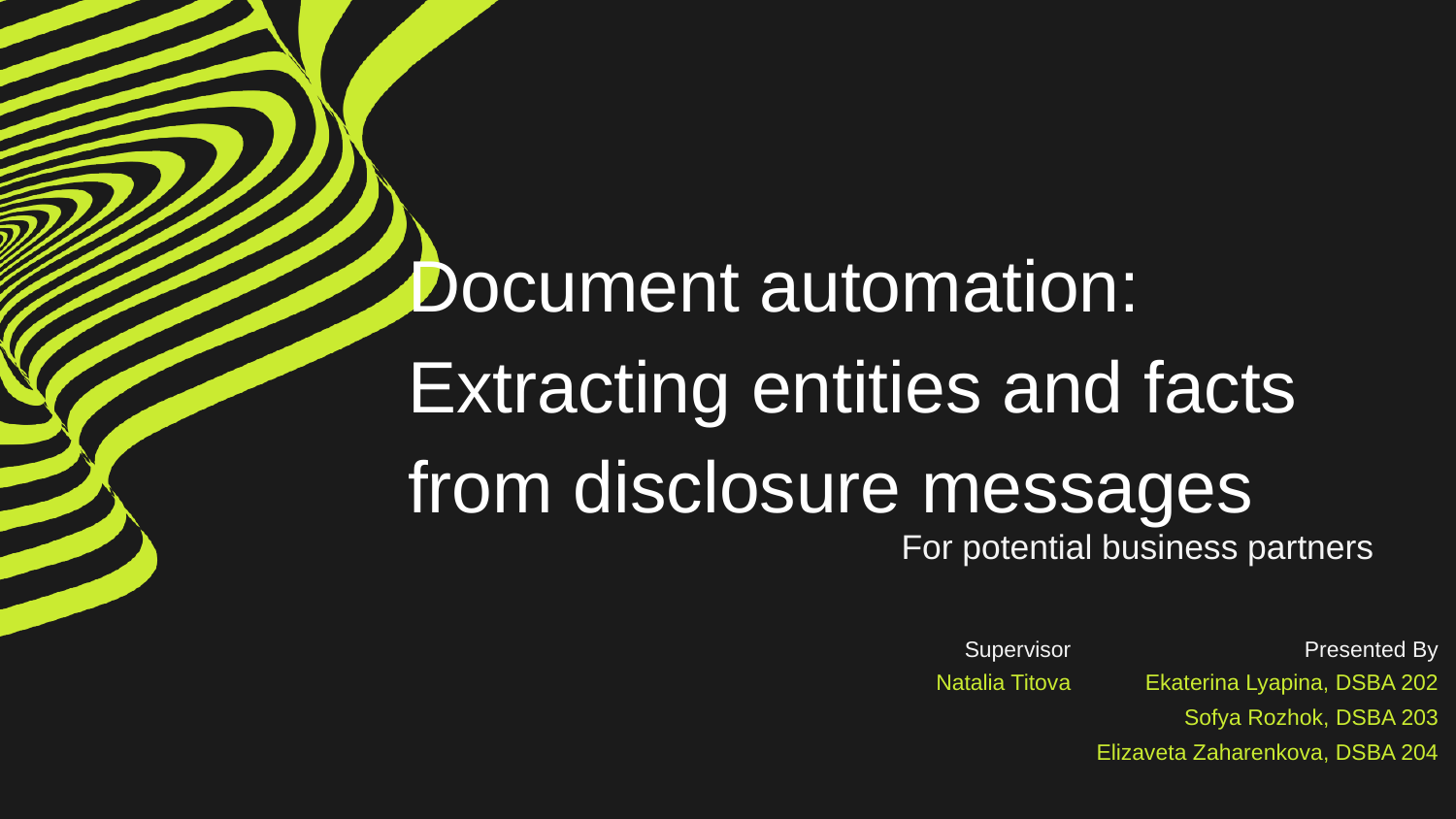

Document automation: Extracting entities and facts from disclosure messages

For potential business partners
Supervisor
Natalia Titova
Presented By
Ekaterina Lyapina, DSBA 202
Sofya Rozhok, DSBA 203
Elizaveta Zaharenkova, DSBA 204